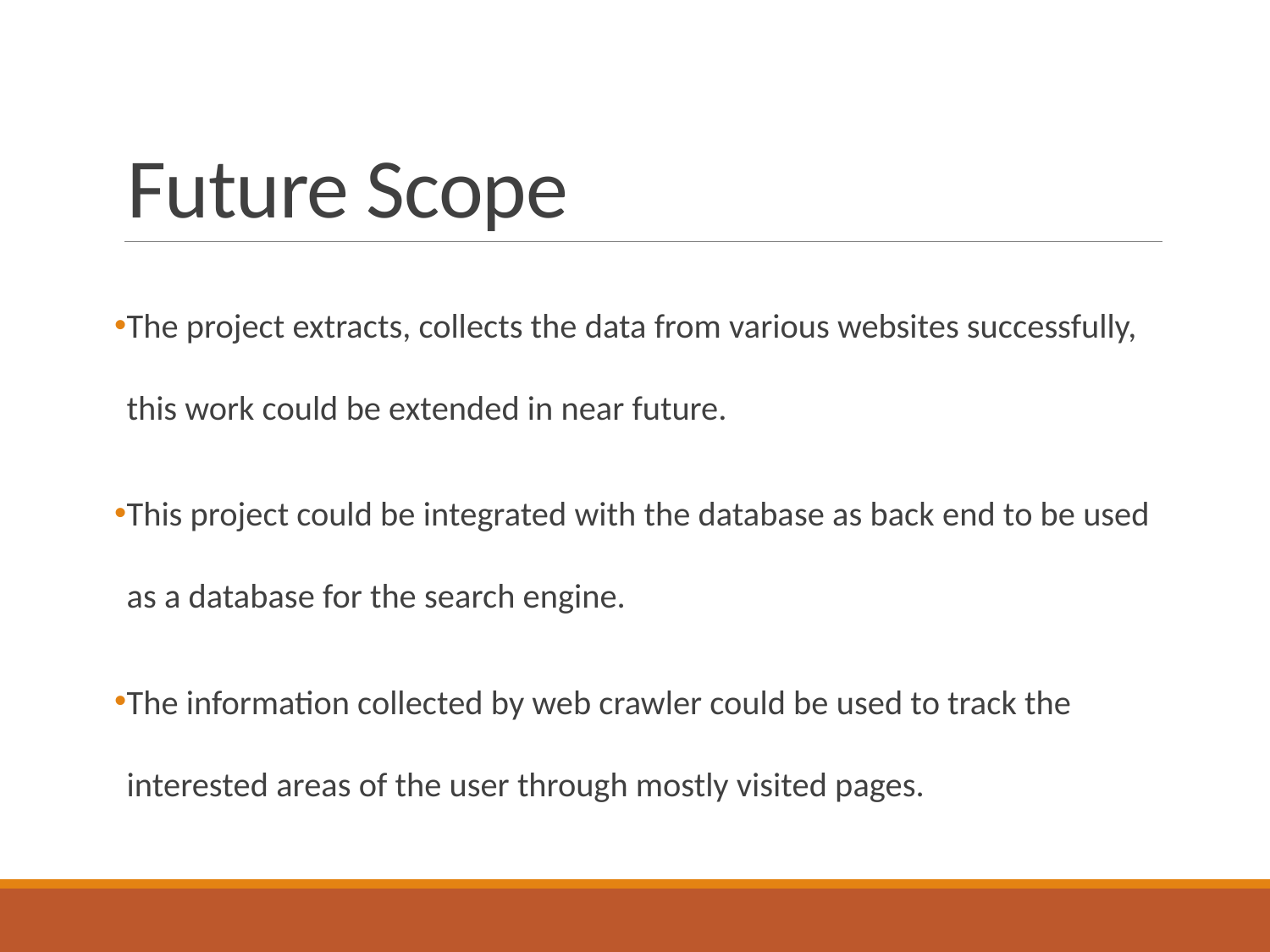

# Future Scope
The project extracts, collects the data from various websites successfully, this work could be extended in near future.
This project could be integrated with the database as back end to be used as a database for the search engine.
The information collected by web crawler could be used to track the interested areas of the user through mostly visited pages.